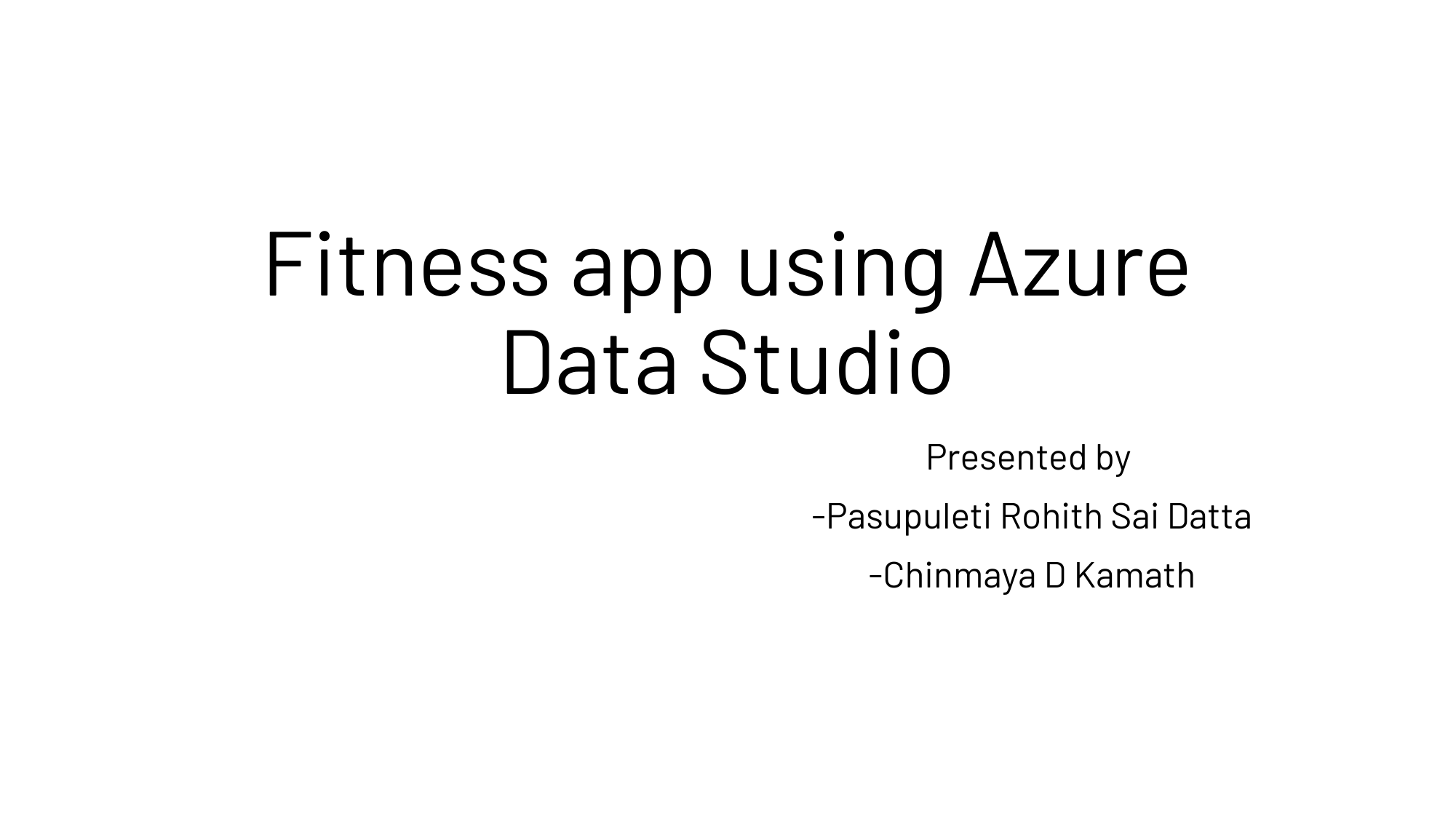

# Fitness app using Azure Data Studio
Presented by
-Pasupuleti Rohith Sai Datta
-Chinmaya D Kamath